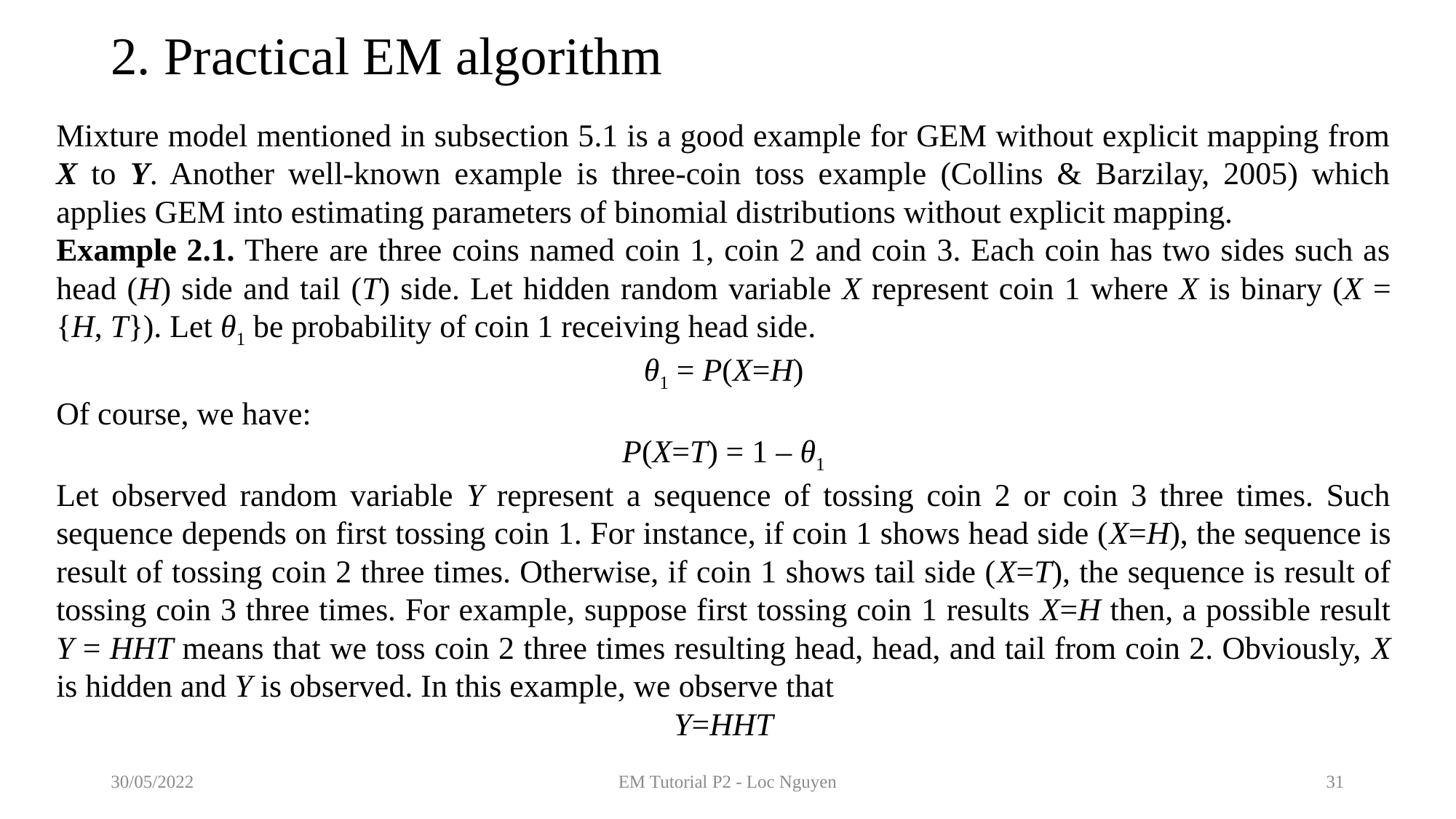

# 2. Practical EM algorithm
Mixture model mentioned in subsection 5.1 is a good example for GEM without explicit mapping from X to Y. Another well-known example is three-coin toss example (Collins & Barzilay, 2005) which applies GEM into estimating parameters of binomial distributions without explicit mapping.
Example 2.1. There are three coins named coin 1, coin 2 and coin 3. Each coin has two sides such as head (H) side and tail (T) side. Let hidden random variable X represent coin 1 where X is binary (X = {H, T}). Let θ1 be probability of coin 1 receiving head side.
θ1 = P(X=H)
Of course, we have:
P(X=T) = 1 – θ1
Let observed random variable Y represent a sequence of tossing coin 2 or coin 3 three times. Such sequence depends on first tossing coin 1. For instance, if coin 1 shows head side (X=H), the sequence is result of tossing coin 2 three times. Otherwise, if coin 1 shows tail side (X=T), the sequence is result of tossing coin 3 three times. For example, suppose first tossing coin 1 results X=H then, a possible result Y = HHT means that we toss coin 2 three times resulting head, head, and tail from coin 2. Obviously, X is hidden and Y is observed. In this example, we observe that
Y=HHT

30/05/2022
EM Tutorial P2 - Loc Nguyen
31